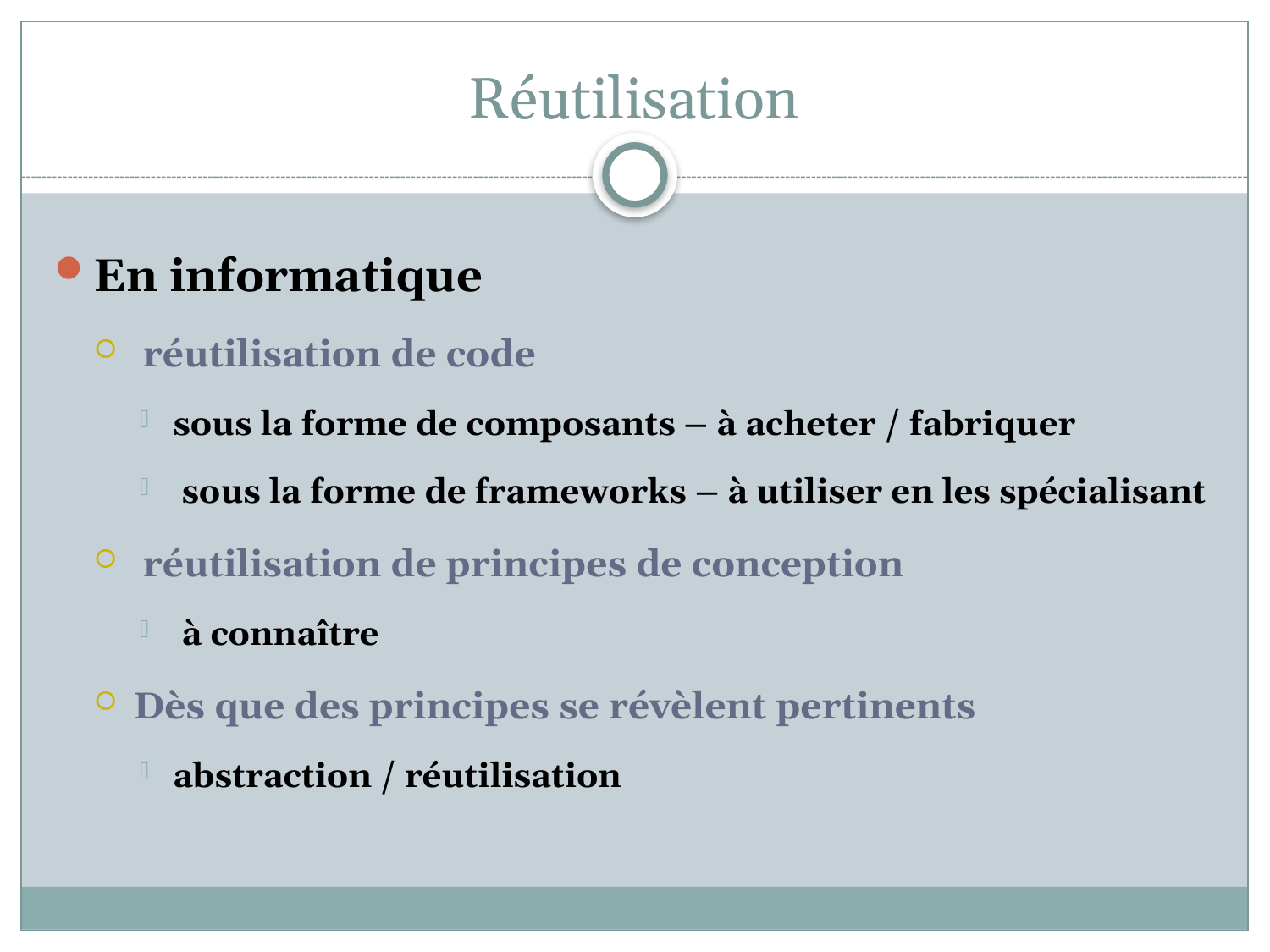

# Réutilisation
En informatique
 réutilisation de code
sous la forme de composants – à acheter / fabriquer
 sous la forme de frameworks – à utiliser en les spécialisant
 réutilisation de principes de conception
 à connaître
Dès que des principes se révèlent pertinents
abstraction / réutilisation